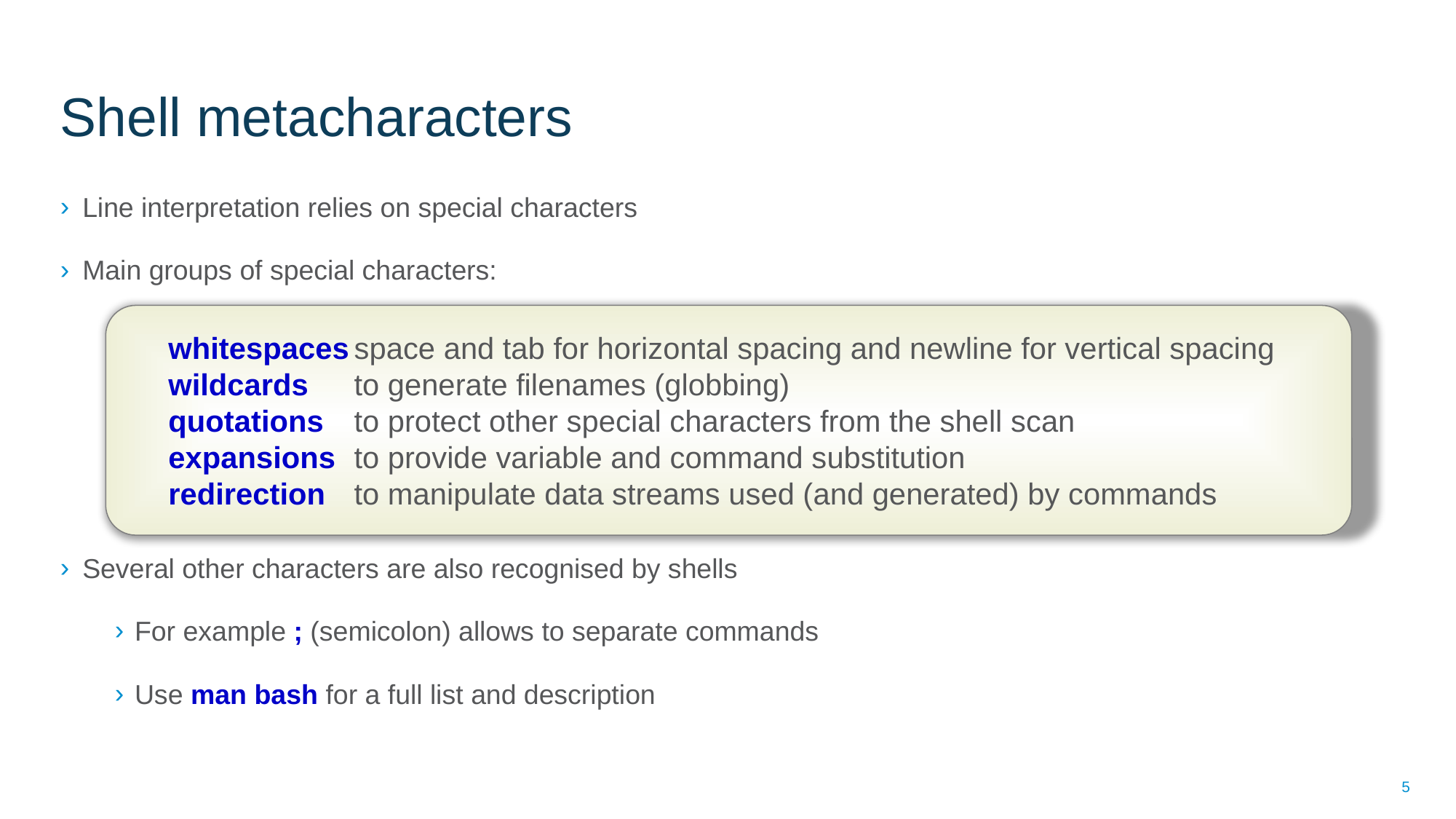

# Shell metacharacters
Line interpretation relies on special characters
Main groups of special characters:

Several other characters are also recognised by shells
For example ; (semicolon) allows to separate commands
Use man bash for a full list and description
whitespaces	space and tab for horizontal spacing and newline for vertical spacing
wildcards	to generate filenames (globbing)
quotations	to protect other special characters from the shell scan
expansions	to provide variable and command substitution
redirection	to manipulate data streams used (and generated) by commands